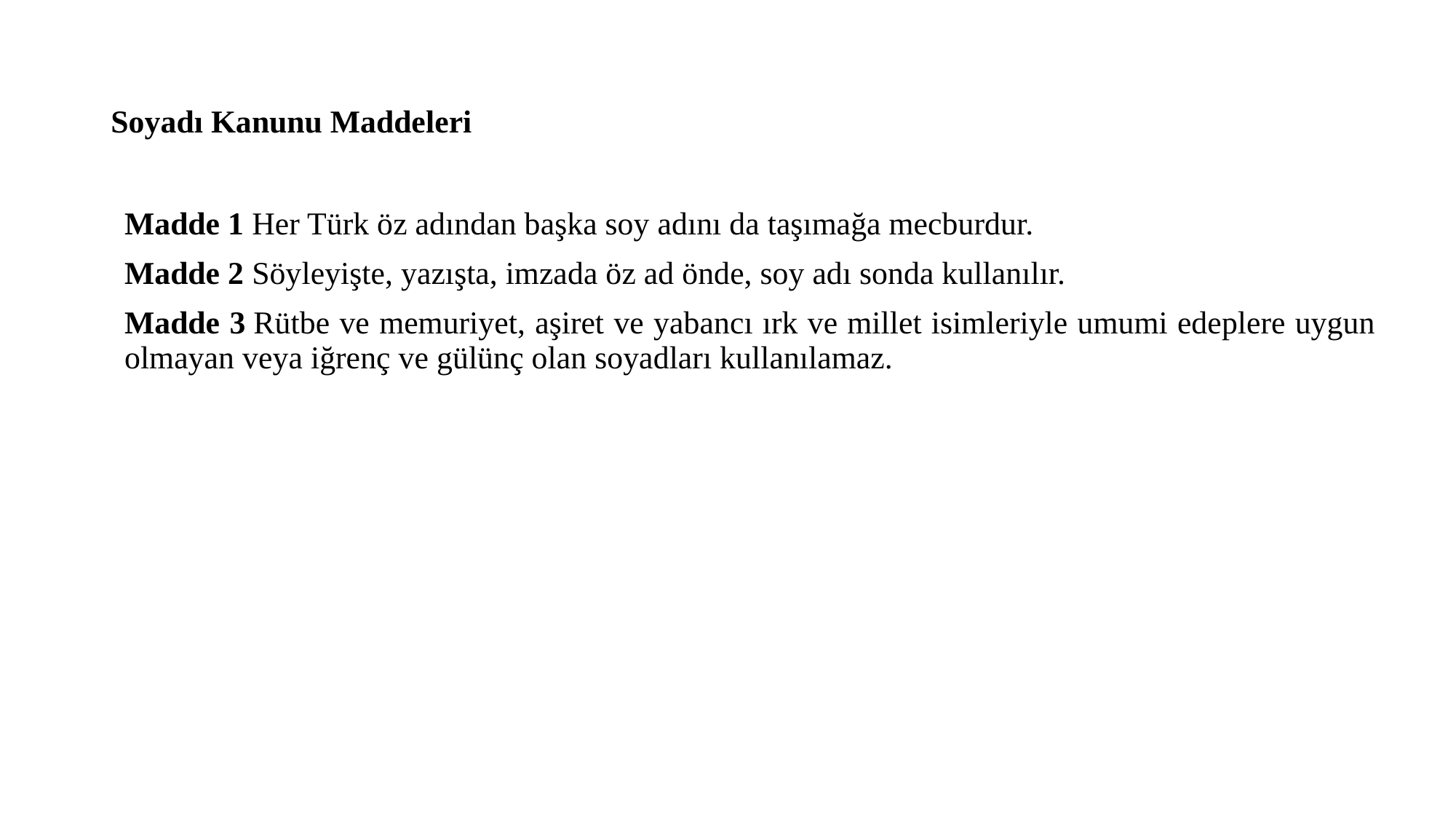

# Soyadı Kanunu Maddeleri
Madde 1 Her Türk öz adından başka soy adını da taşımağa mecburdur.
Madde 2 Söyleyişte, yazışta, imzada öz ad önde, soy adı sonda kullanılır.
Madde 3 Rütbe ve memuriyet, aşiret ve yabancı ırk ve millet isimleriyle umumi edeplere uygun olmayan veya iğrenç ve gülünç olan soyadları kullanılamaz.